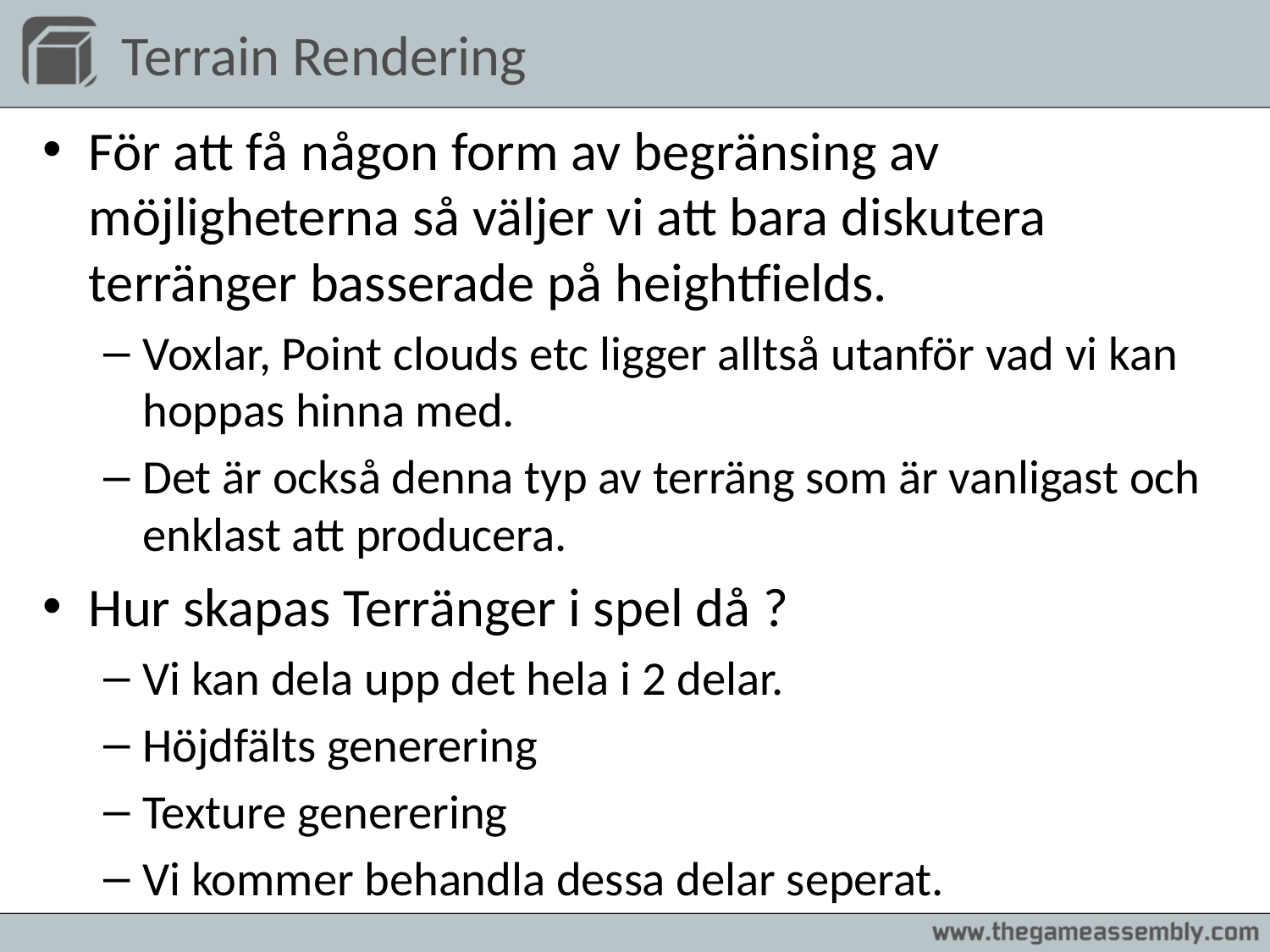

# Terrain Rendering
För att få någon form av begränsing av möjligheterna så väljer vi att bara diskutera terränger basserade på heightfields.
Voxlar, Point clouds etc ligger alltså utanför vad vi kan hoppas hinna med.
Det är också denna typ av terräng som är vanligast och enklast att producera.
Hur skapas Terränger i spel då ?
Vi kan dela upp det hela i 2 delar.
Höjdfälts generering
Texture generering
Vi kommer behandla dessa delar seperat.